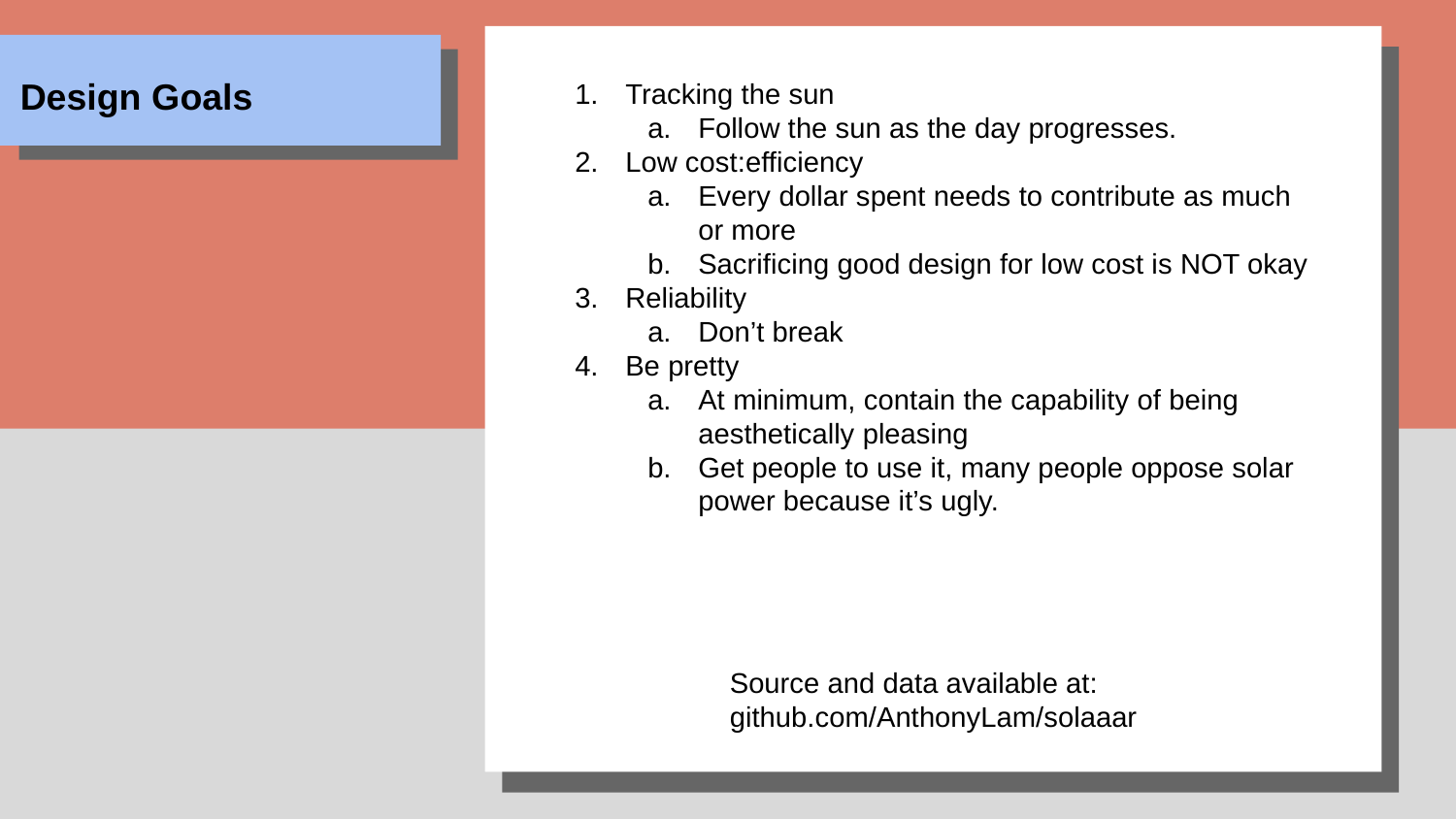

# Design Goals
Tracking the sun
Follow the sun as the day progresses.
Low cost:efficiency
Every dollar spent needs to contribute as much or more
Sacrificing good design for low cost is NOT okay
Reliability
Don’t break
Be pretty
At minimum, contain the capability of being aesthetically pleasing
Get people to use it, many people oppose solar power because it’s ugly.
Source and data available at:
github.com/AnthonyLam/solaaar